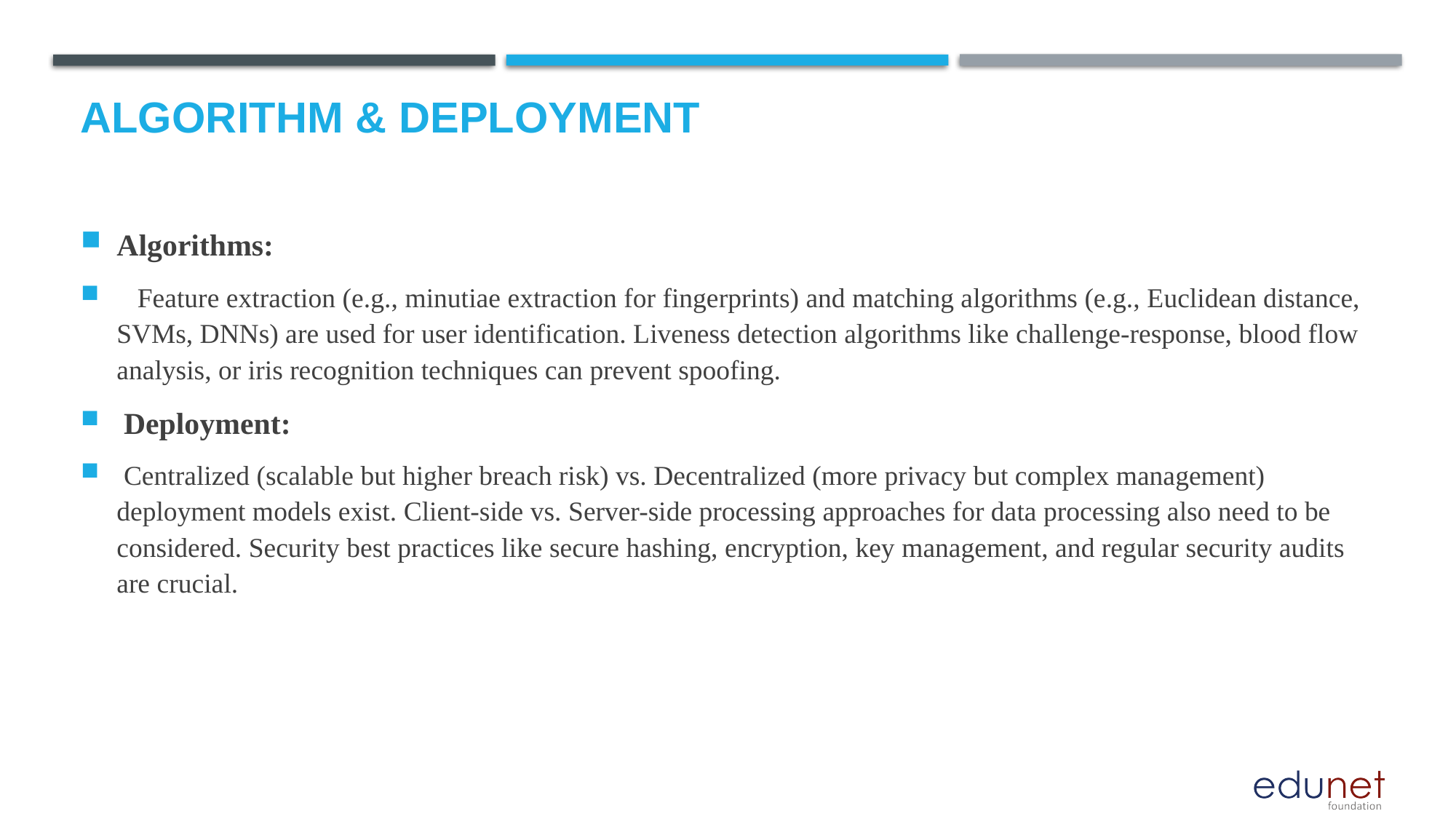

# Algorithm & Deployment
Algorithms:
   Feature extraction (e.g., minutiae extraction for fingerprints) and matching algorithms (e.g., Euclidean distance, SVMs, DNNs) are used for user identification. Liveness detection algorithms like challenge-response, blood flow analysis, or iris recognition techniques can prevent spoofing.
 Deployment:
 Centralized (scalable but higher breach risk) vs. Decentralized (more privacy but complex management) deployment models exist. Client-side vs. Server-side processing approaches for data processing also need to be considered. Security best practices like secure hashing, encryption, key management, and regular security audits are crucial.